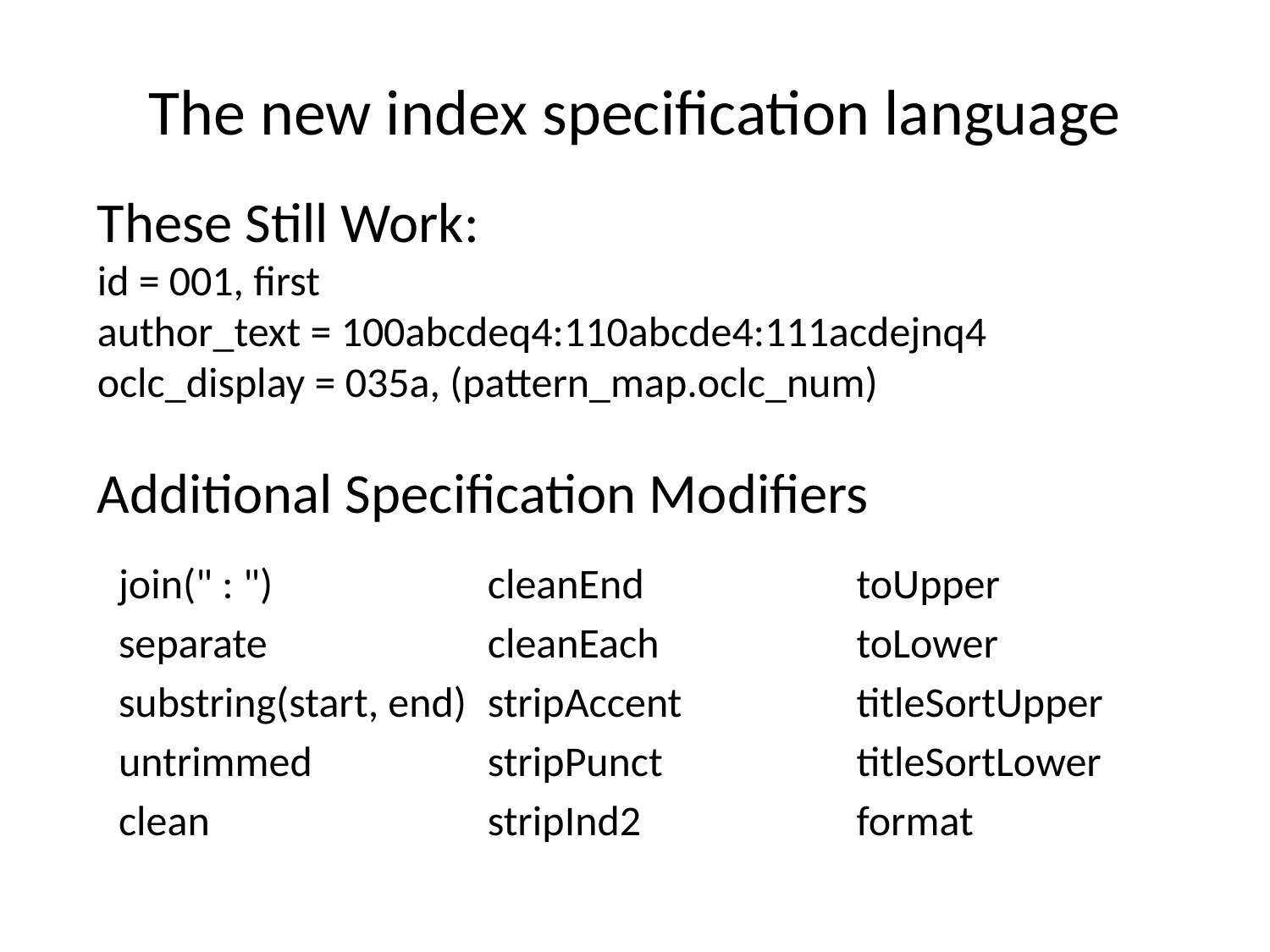

# The new index specification language
These Still Work:
id = 001, first
author_text = 100abcdeq4:110abcde4:111acdejnq4
oclc_display = 035a, (pattern_map.oclc_num)

Additional Specification Modifiers
join(" : ")
separate
substring(start, end)
untrimmed
clean
cleanEnd
cleanEach
stripAccent
stripPunct
stripInd2
toUpper
toLower
titleSortUpper
titleSortLower
format